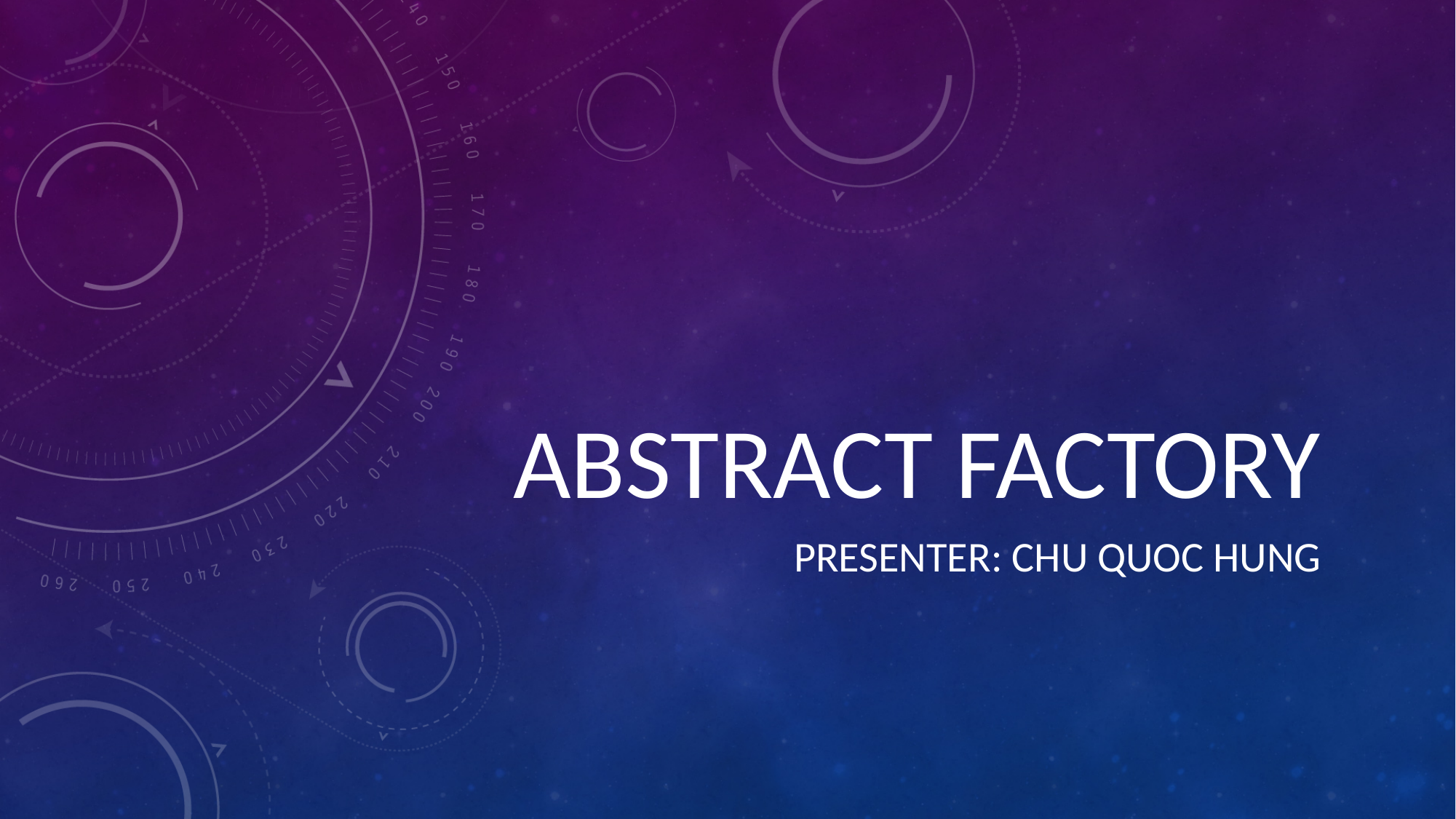

# Abstract factory
Presenter: Chu Quoc Hung